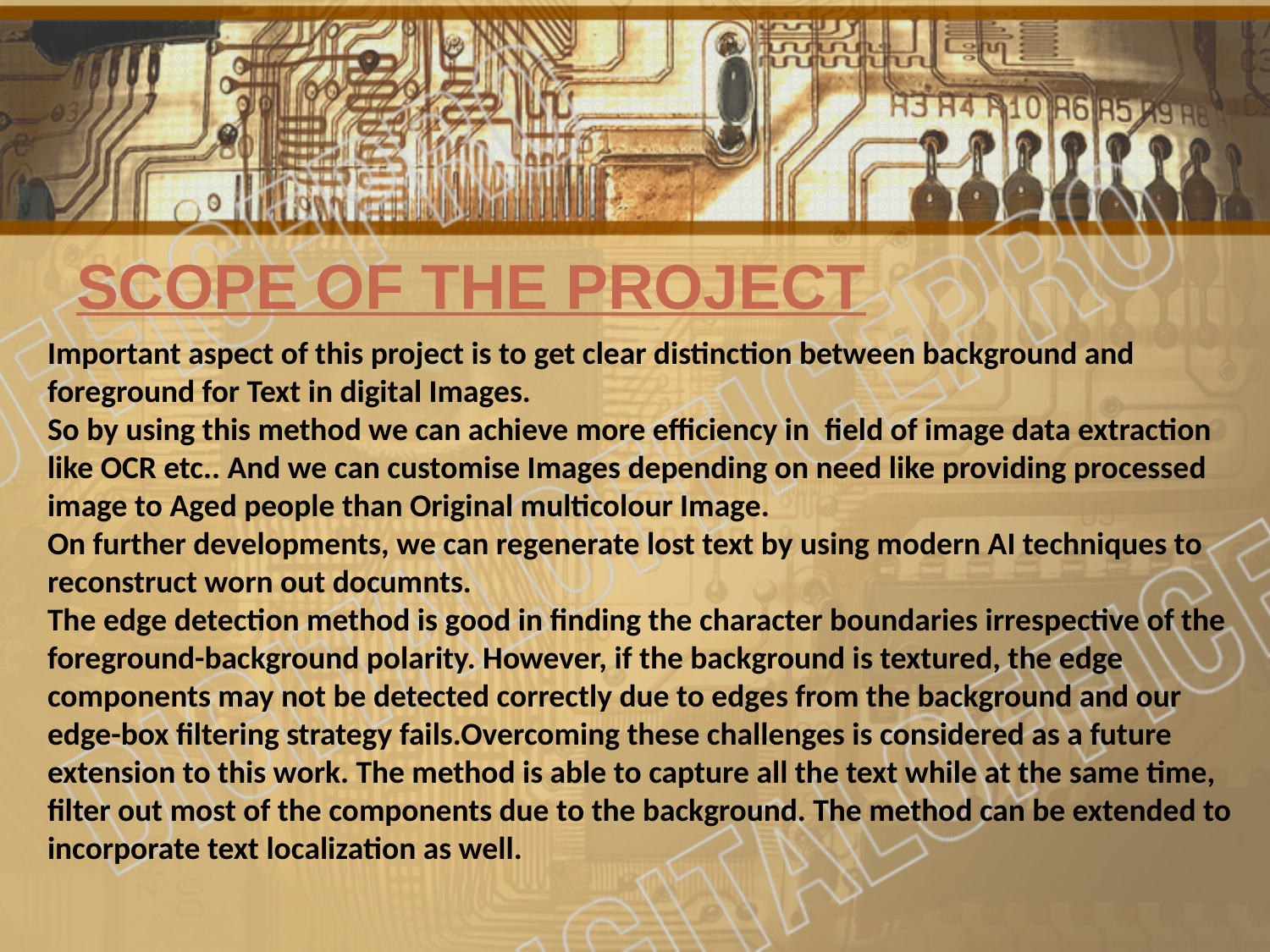

# SCOPE OF THE PROJECT
Important aspect of this project is to get clear distinction between background and foreground for Text in digital Images.
So by using this method we can achieve more efficiency in  field of image data extraction like OCR etc.. And we can customise Images depending on need like providing processed image to Aged people than Original multicolour Image.
On further developments, we can regenerate lost text by using modern AI techniques to reconstruct worn out documnts.
The edge detection method is good in ﬁnding the character boundaries irrespective of the foreground-background polarity. However, if the background is textured, the edge components may not be detected correctly due to edges from the background and our edge-box ﬁltering strategy fails.Overcoming these challenges is considered as a future extension to this work. The method is able to capture all the text while at the same time, ﬁlter out most of the components due to the background. The method can be extended to incorporate text localization as well.